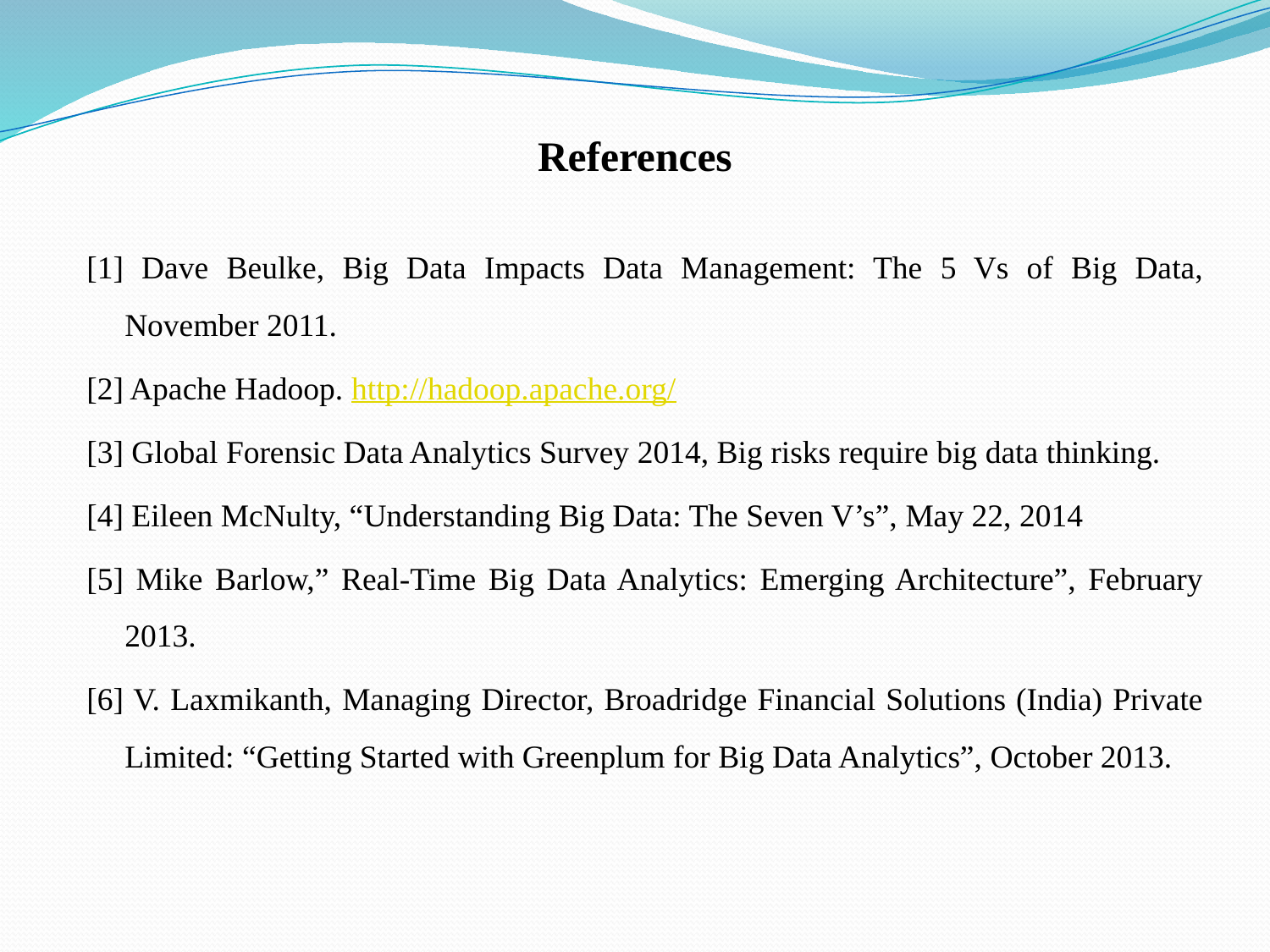

# References
[1] Dave Beulke, Big Data Impacts Data Management: The 5 Vs of Big Data, November 2011.
[2] Apache Hadoop. http://hadoop.apache.org/
[3] Global Forensic Data Analytics Survey 2014, Big risks require big data thinking.
[4] Eileen McNulty, “Understanding Big Data: The Seven V’s”, May 22, 2014
[5] Mike Barlow,” Real-Time Big Data Analytics: Emerging Architecture”, February 2013.
[6] V. Laxmikanth, Managing Director, Broadridge Financial Solutions (India) Private Limited: “Getting Started with Greenplum for Big Data Analytics”, October 2013.